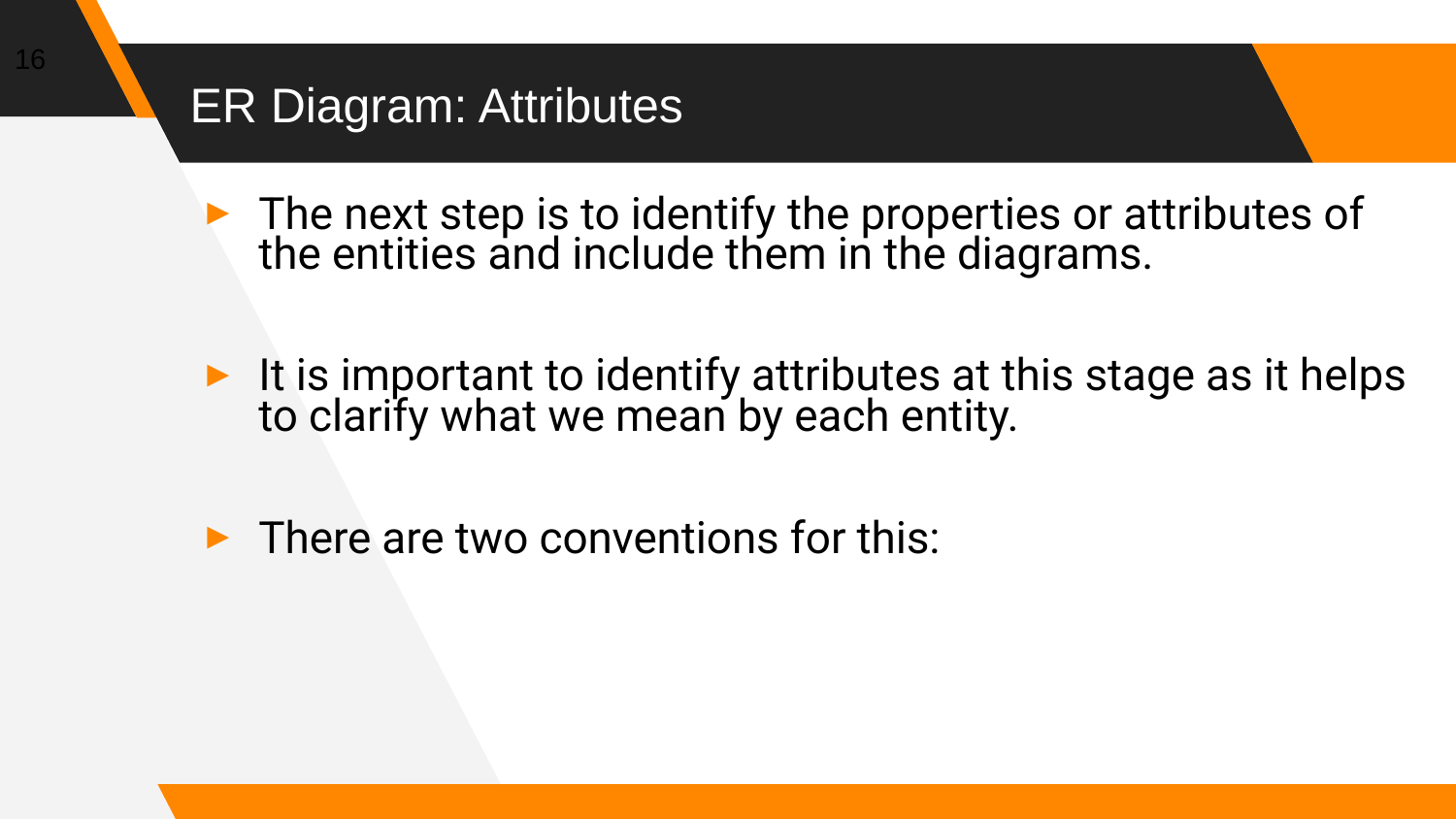

16
# ER Diagram: Attributes
The next step is to identify the properties or attributes of the entities and include them in the diagrams.

It is important to identify attributes at this stage as it helps to clarify what we mean by each entity.

There are two conventions for this: